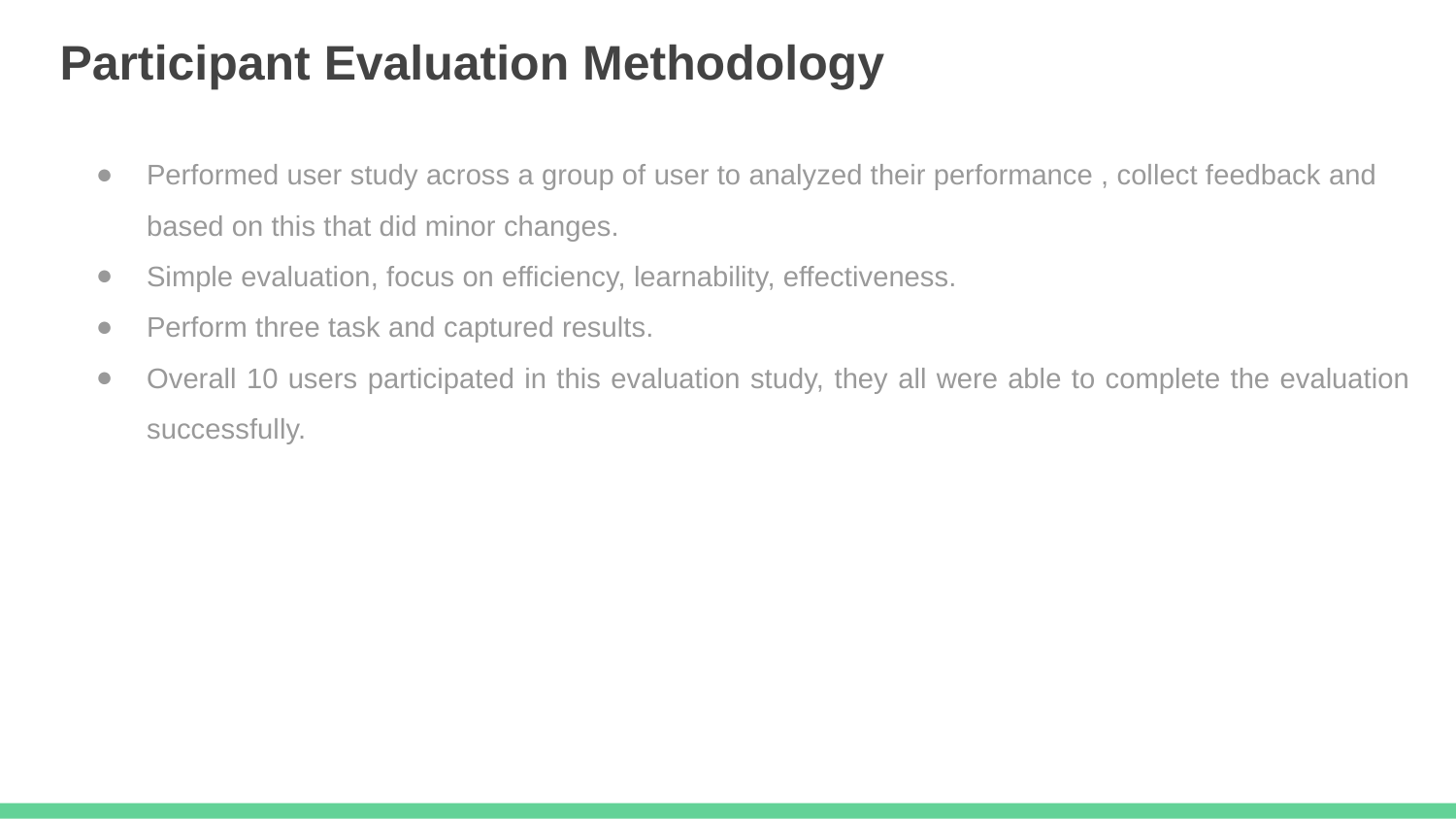

Participant Evaluation Methodology
Performed user study across a group of user to analyzed their performance , collect feedback and based on this that did minor changes.
Simple evaluation, focus on efficiency, learnability, effectiveness.
Perform three task and captured results.
Overall 10 users participated in this evaluation study, they all were able to complete the evaluation successfully.